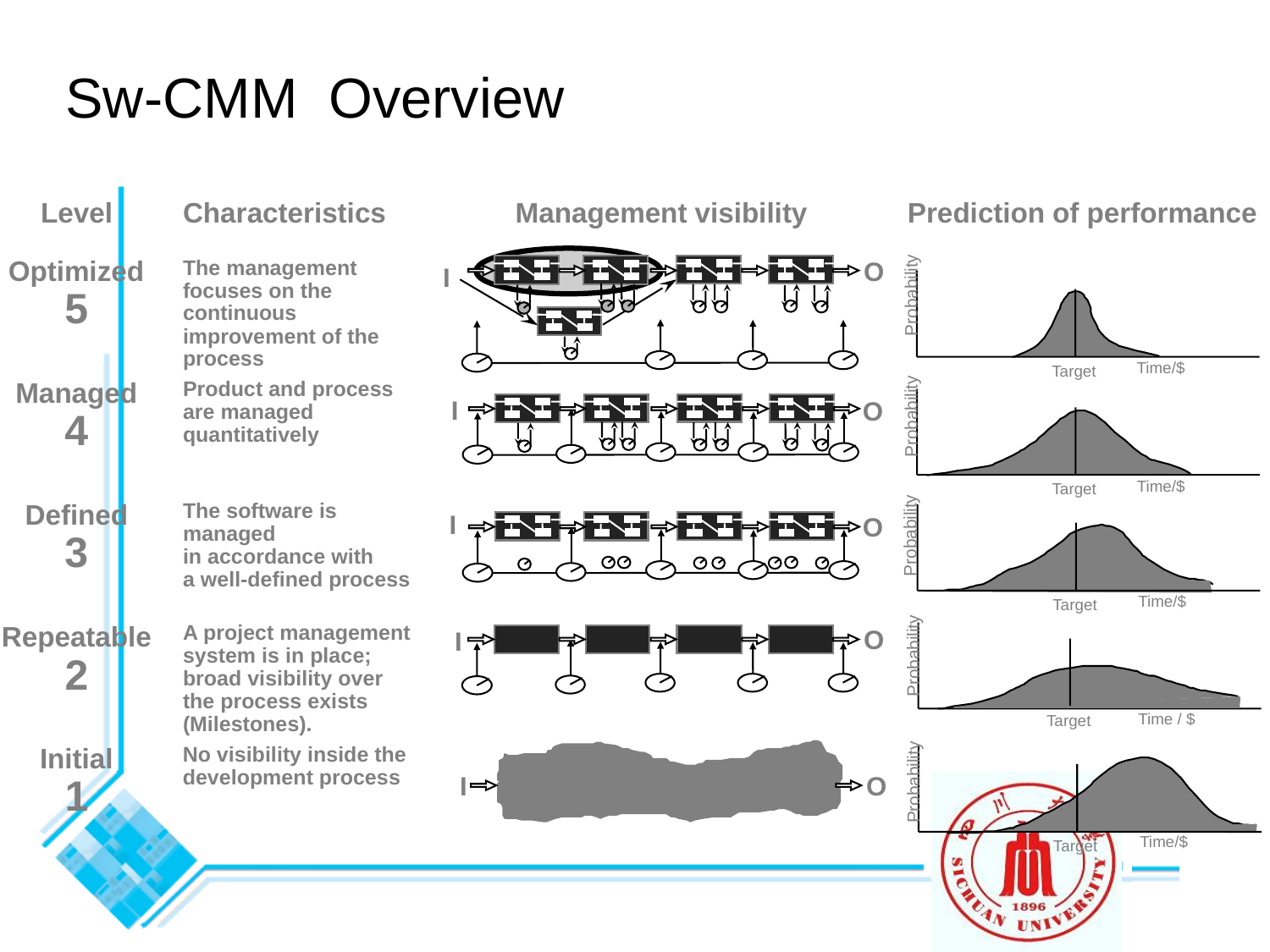

# Sw-CMM  Overview
Level
Characteristics
Management visibility
Prediction of performance

The management
focuses on the continuous
improvement of the process
Optimized
5
O

I

Time/$

Target

Probability

Product and process
are managed quantitatively
Managed
4

Time/$

Target

I
O

Probability

The software is managed
in accordance with
a well-defined process
Defined
3

Time/$

Target

I
O

Probability
A project management
system is in place;
broad visibility over
the process exists (Milestones).
Repeatable
2
O
I

Time / $

Target

Probability

No visibility inside the
development process
Initial
1

Time/$

Target

I
O
Probability